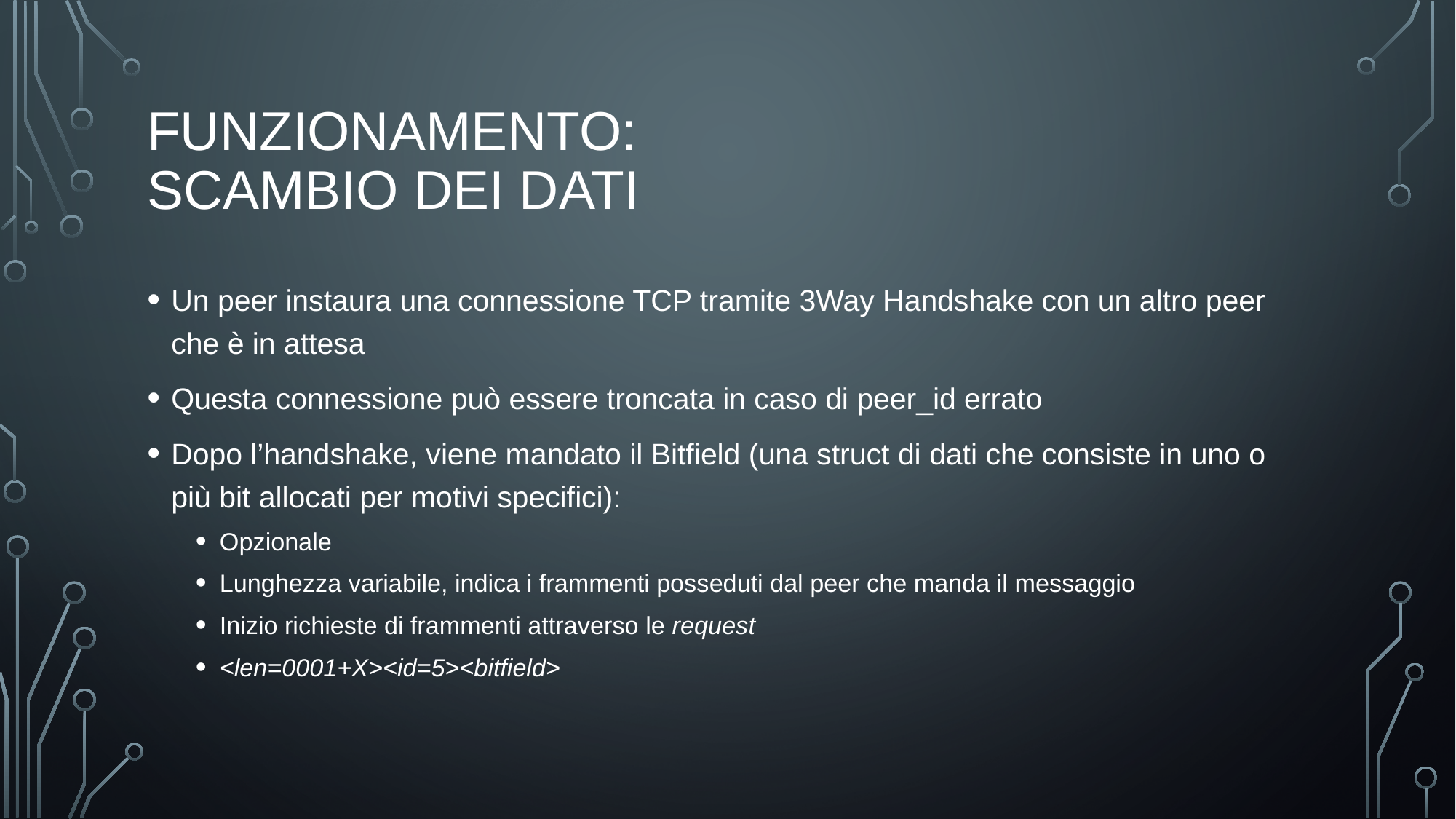

# Funzionamento: Scambio dei dati
Un peer instaura una connessione TCP tramite 3Way Handshake con un altro peer che è in attesa
Questa connessione può essere troncata in caso di peer_id errato
Dopo l’handshake, viene mandato il Bitfield (una struct di dati che consiste in uno o più bit allocati per motivi specifici):
Opzionale
Lunghezza variabile, indica i frammenti posseduti dal peer che manda il messaggio
Inizio richieste di frammenti attraverso le request
<len=0001+X><id=5><bitfield>